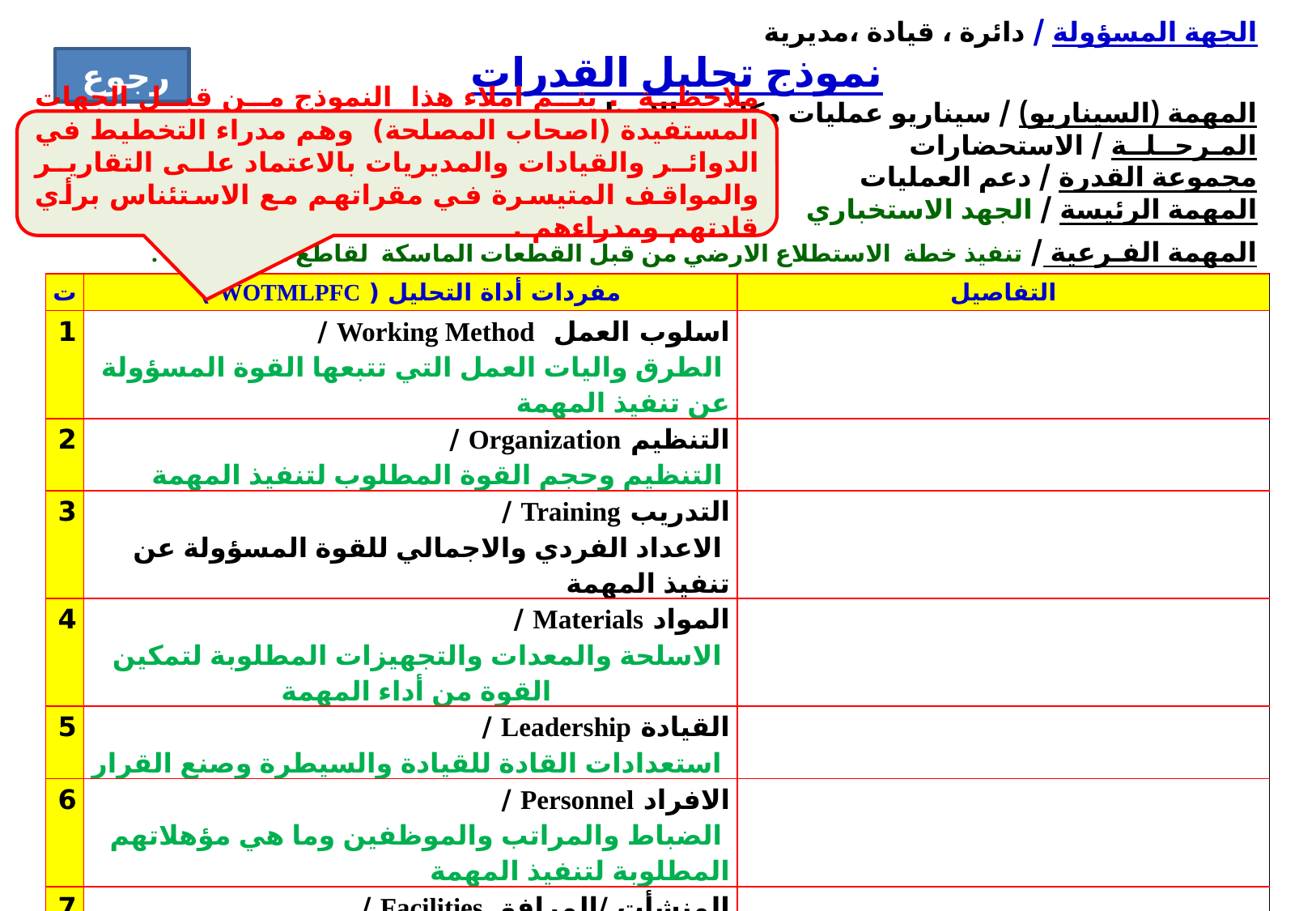

الجهة المسؤولة / دائرة ، قيادة ،مديرية
نموذج تحليل القدرات
المهمة (السيناريو) / سيناريو عمليات مكافحة الارهاب
المـرحــلــة / الاستحضارات
مجموعة القدرة / دعم العمليات
المهمة الرئيسة / الجهد الاستخباري
المهمة الفـرعية / تنفيذ خطة  الاستطلاع الارضي من قبل القطعات الماسكة  لقاطع المسؤولية  .

رجوع
ملاحظة  . يتم املاء هذا  النموذج من قبل الجهات المستفيدة (اصحاب المصلحة)  وهم مدراء التخطيط في الدوائر والقيادات والمديريات بالاعتماد على التقارير والمواقف المتيسرة في مقراتهم مع الاستئناس برأي قادتهم ومدراءهم .

| ت | مفردات أداة التحليل ( WOTMLPFC ) | التفاصيل |
| --- | --- | --- |
| 1 | اسلوب العمل Working Method /  الطرق واليات العمل التي تتبعها القوة المسؤولة عن تنفيذ المهمة |  |
| 2 | التنظيم Organization /  التنظيم وحجم القوة المطلوب لتنفيذ المهمة |  |
| 3 | التدريب Training /  الاعداد الفردي والاجمالي للقوة المسؤولة عن تنفيذ المهمة |  |
| 4 | المواد Materials /  الاسلحة والمعدات والتجهيزات المطلوبة لتمكين القوة من أداء المهمة |  |
| 5 | القيادة Leadership /  استعدادات القادة للقيادة والسيطرة وصنع القرار |  |
| 6 | الافراد Personnel /  الضباط والمراتب والموظفين وما هي مؤهلاتهم المطلوبة لتنفيذ المهمة |  |
| 7 | المنشأت /المرافق Facilities /  البنى التحتية اللازم لدعم القوة المنفذة للمهمة |  |
| 8 | التنسيق Coordination /  تعاون وتنسيق القوة المنفذة للمهمة مع القوات الاخرى |  |